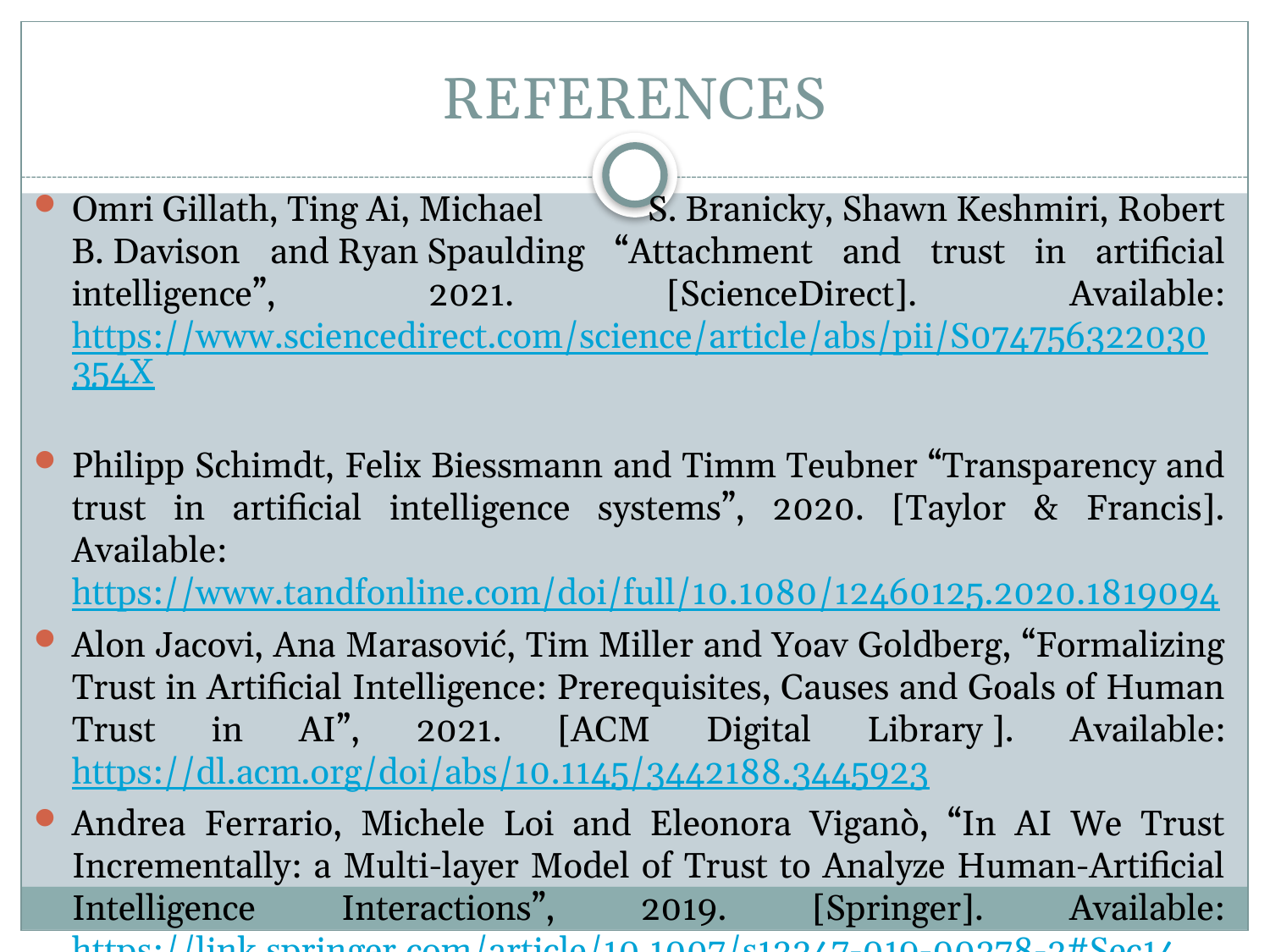

# REFERENCES
Omri Gillath, Ting Ai, Michael S. Branicky, Shawn Keshmiri, Robert B. Davison and Ryan Spaulding “Attachment and trust in artificial intelligence”, 2021. [ScienceDirect]. Available: https://www.sciencedirect.com/science/article/abs/pii/S074756322030354X
Philipp Schimdt, Felix Biessmann and Timm Teubner “Transparency and trust in artificial intelligence systems”, 2020. [Taylor & Francis]. Available: https://www.tandfonline.com/doi/full/10.1080/12460125.2020.1819094
Alon Jacovi, Ana Marasović, Tim Miller and Yoav Goldberg, “Formalizing Trust in Artificial Intelligence: Prerequisites, Causes and Goals of Human Trust in AI”, 2021. [ACM Digital Library	]. Available: https://dl.acm.org/doi/abs/10.1145/3442188.3445923
Andrea Ferrario, Michele Loi and Eleonora Viganò, “In AI We Trust Incrementally: a Multi-layer Model of Trust to Analyze Human-Artificial Intelligence Interactions”, 2019. [Springer]. Available: https://link.springer.com/article/10.1007/s13347-019-00378-3#Sec14